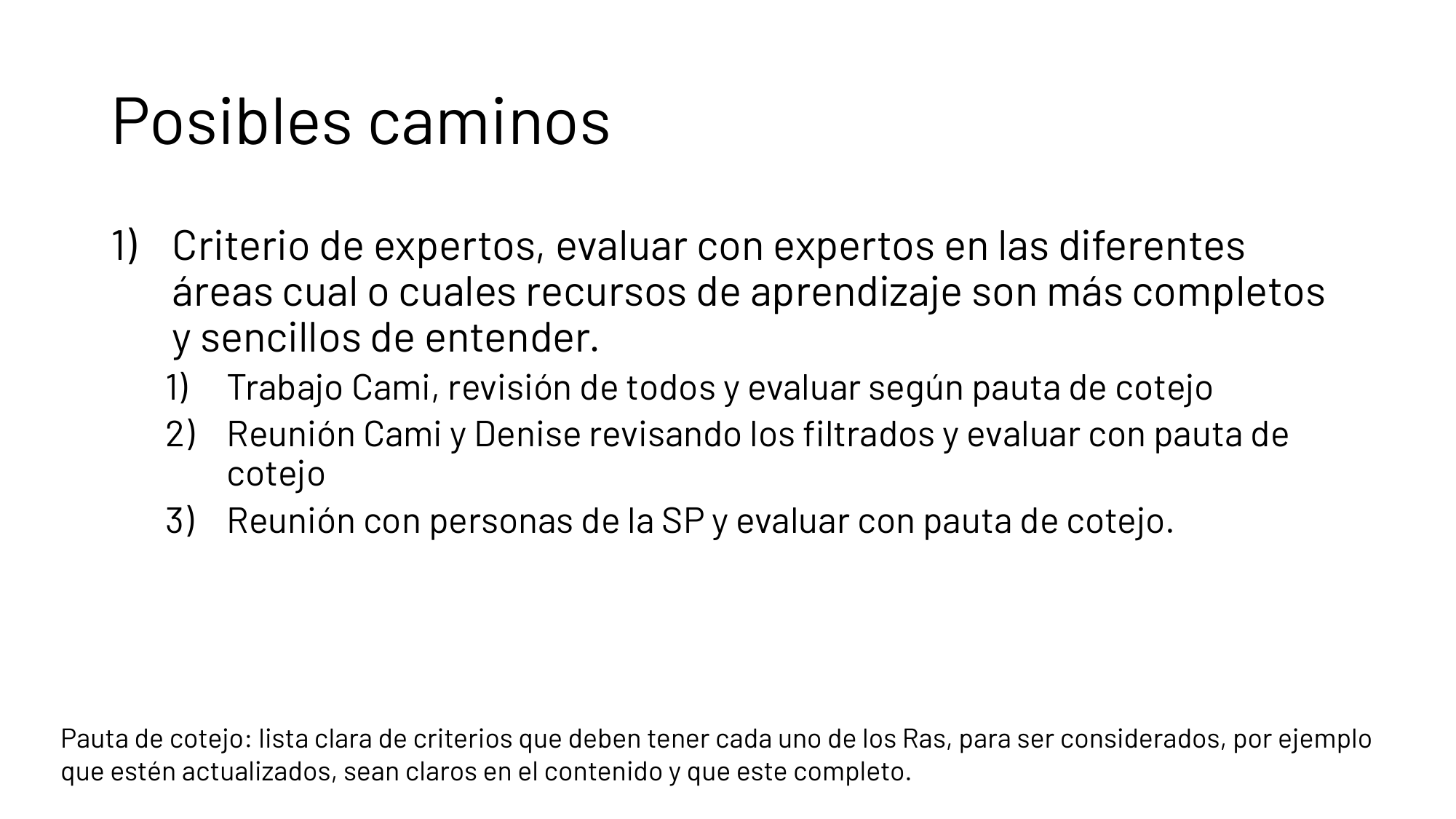

# Posibles caminos
Criterio de expertos, evaluar con expertos en las diferentes áreas cual o cuales recursos de aprendizaje son más completos y sencillos de entender.
Trabajo Cami, revisión de todos y evaluar según pauta de cotejo
Reunión Cami y Denise revisando los filtrados y evaluar con pauta de cotejo
Reunión con personas de la SP y evaluar con pauta de cotejo.
Pauta de cotejo: lista clara de criterios que deben tener cada uno de los Ras, para ser considerados, por ejemplo que estén actualizados, sean claros en el contenido y que este completo.